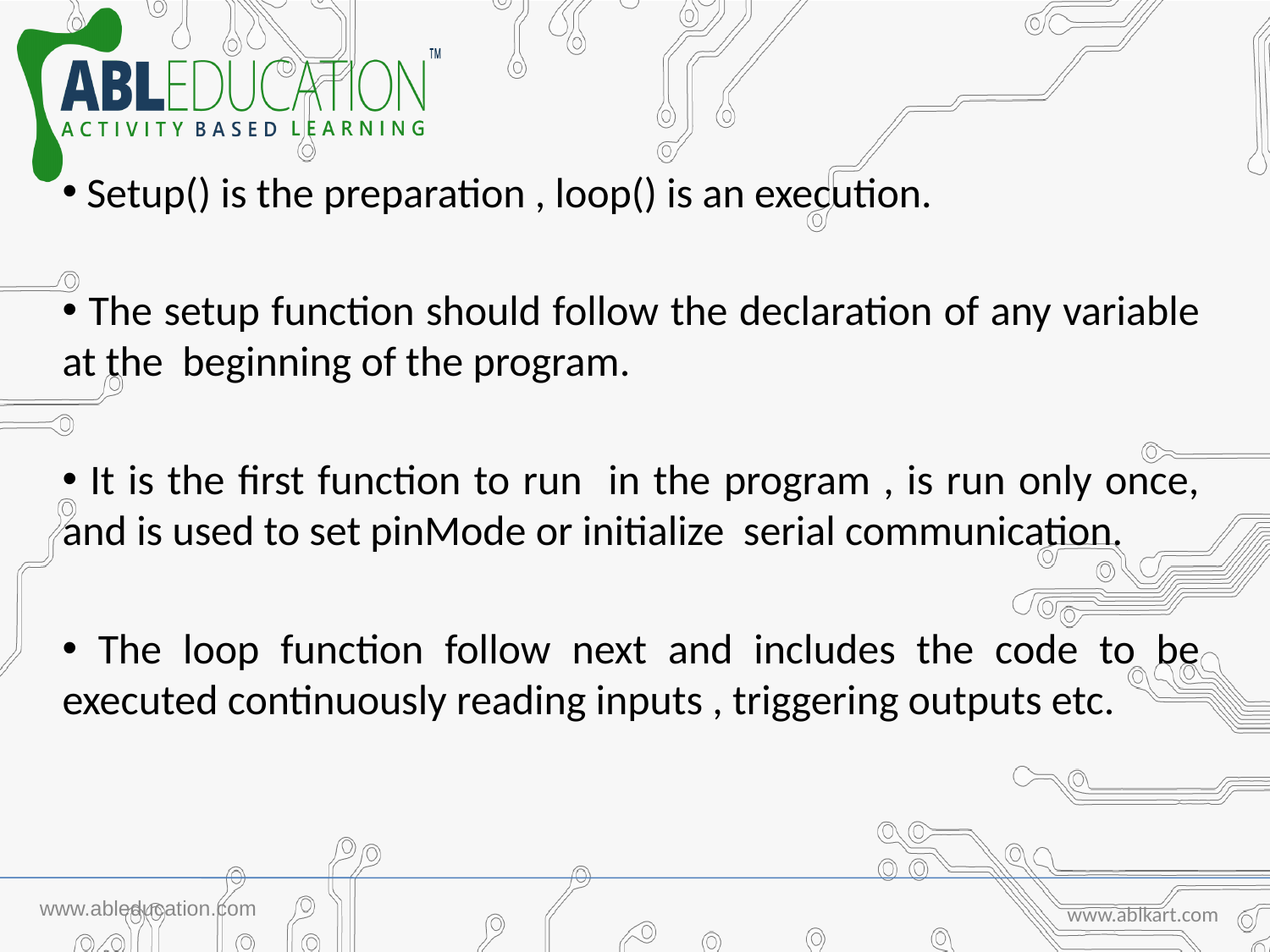

Setup() is the preparation , loop() is an execution.

 The setup function should follow the declaration of any variable at the  beginning of the program.

 It is the first function to run  in the program , is run only once, and is used to set pinMode or initialize  serial communication.

 The loop function follow next and includes the code to be executed continuously reading inputs , triggering outputs etc.

www.ableducation.com
www.ablkart.com